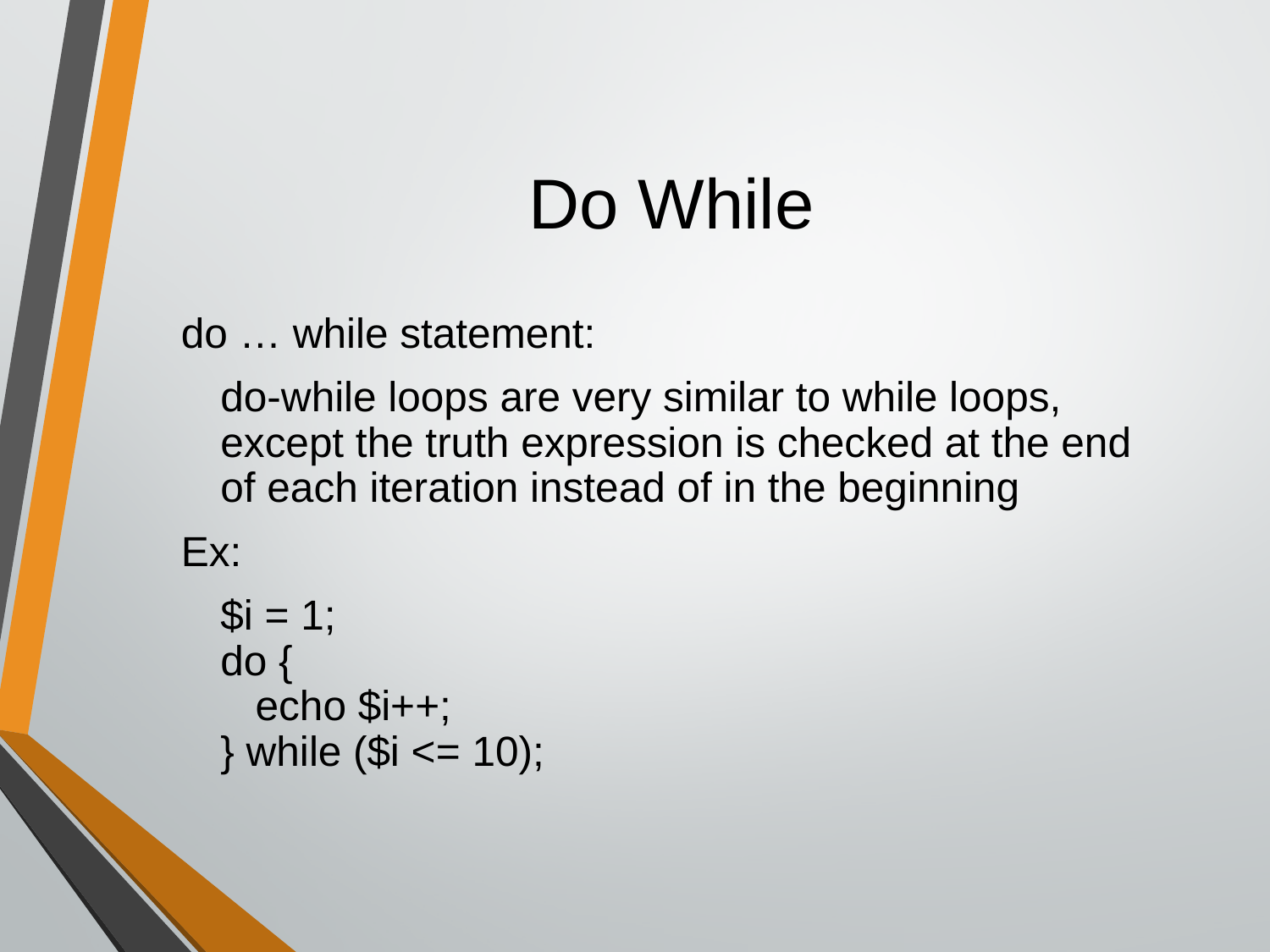

# Do While
do … while statement:
	do-while loops are very similar to while loops, except the truth expression is checked at the end of each iteration instead of in the beginning
Ex:
	$i = 1;
do {
   echo $i++;
} while ($i <= 10);